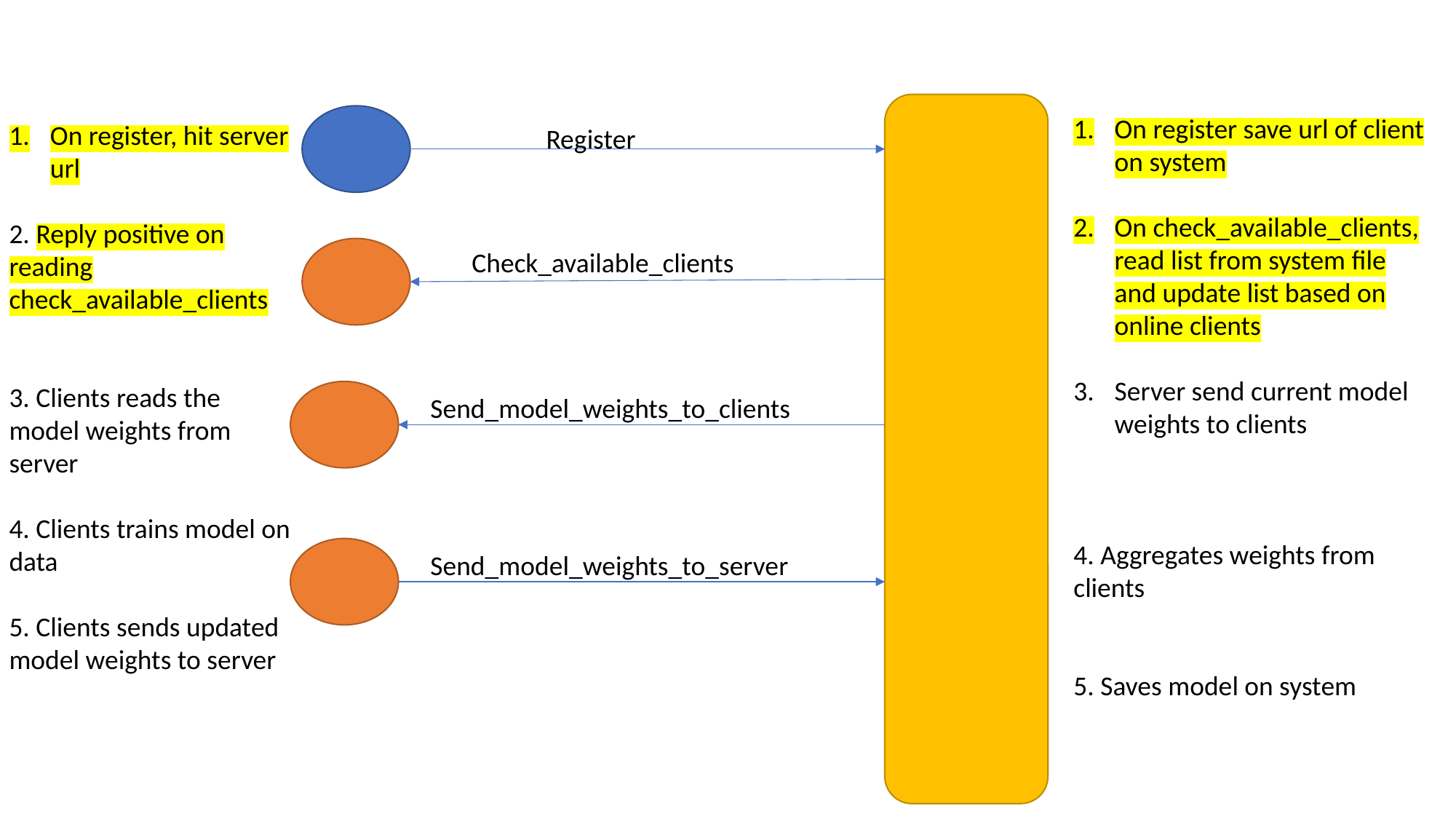

On register save url of client on system

On check_available_clients, read list from system file and update list based on online clients

Server send current model weights to clients

4. Aggregates weights from clients

5. Saves model on system
On register, hit server url

2. Reply positive on reading check_available_clients

3. Clients reads the model weights from server

4. Clients trains model on data

5. Clients sends updated model weights to server
Register

Check_available_clients

Send_model_weights_to_clients

Send_model_weights_to_server